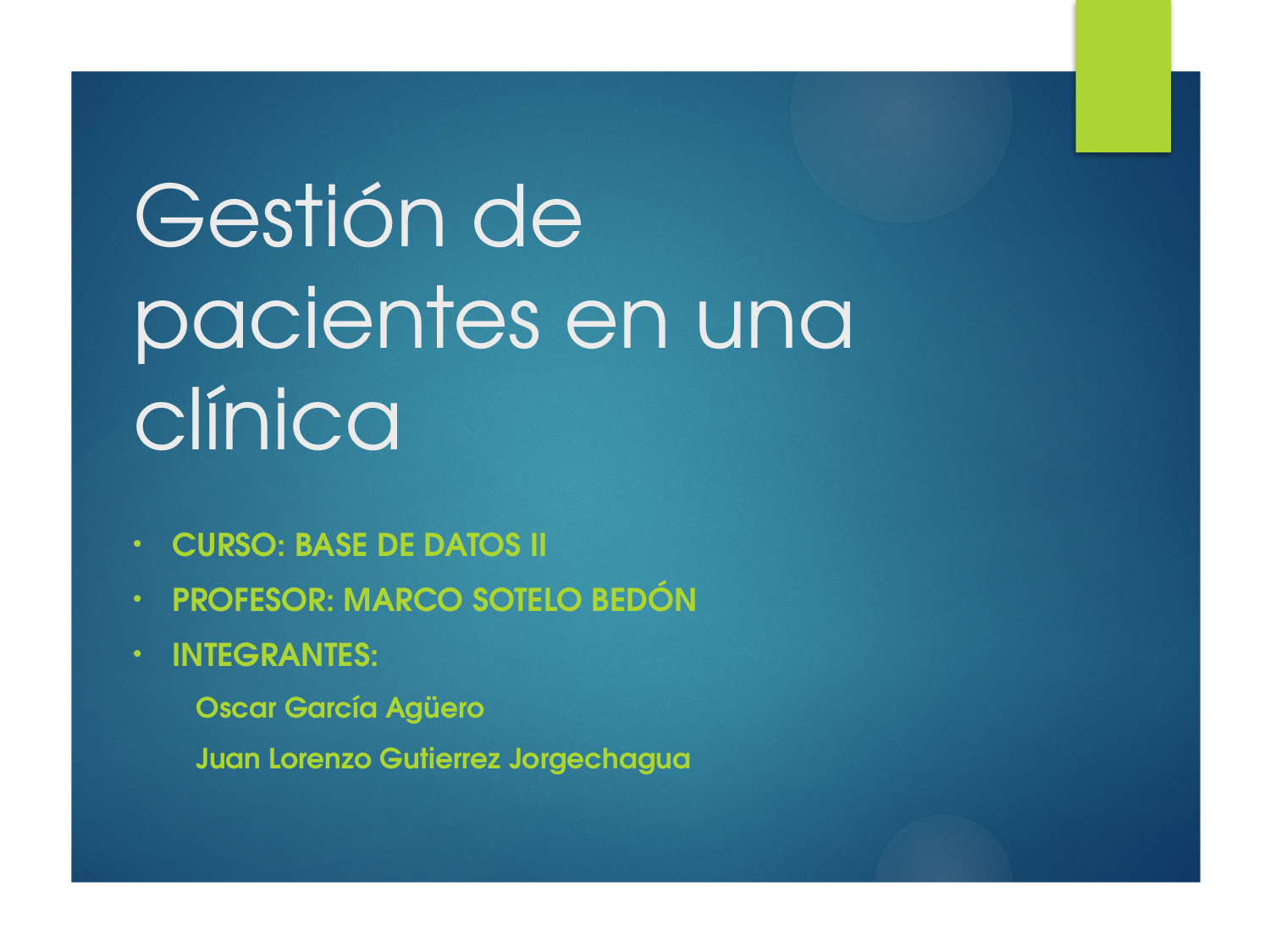

# Gestión de pacientes en una clínica
Curso: base de datos II
Profesor: Marco Sotelo Bedón
Integrantes:
Oscar García Agüero
Juan Lorenzo Gutierrez Jorgechagua